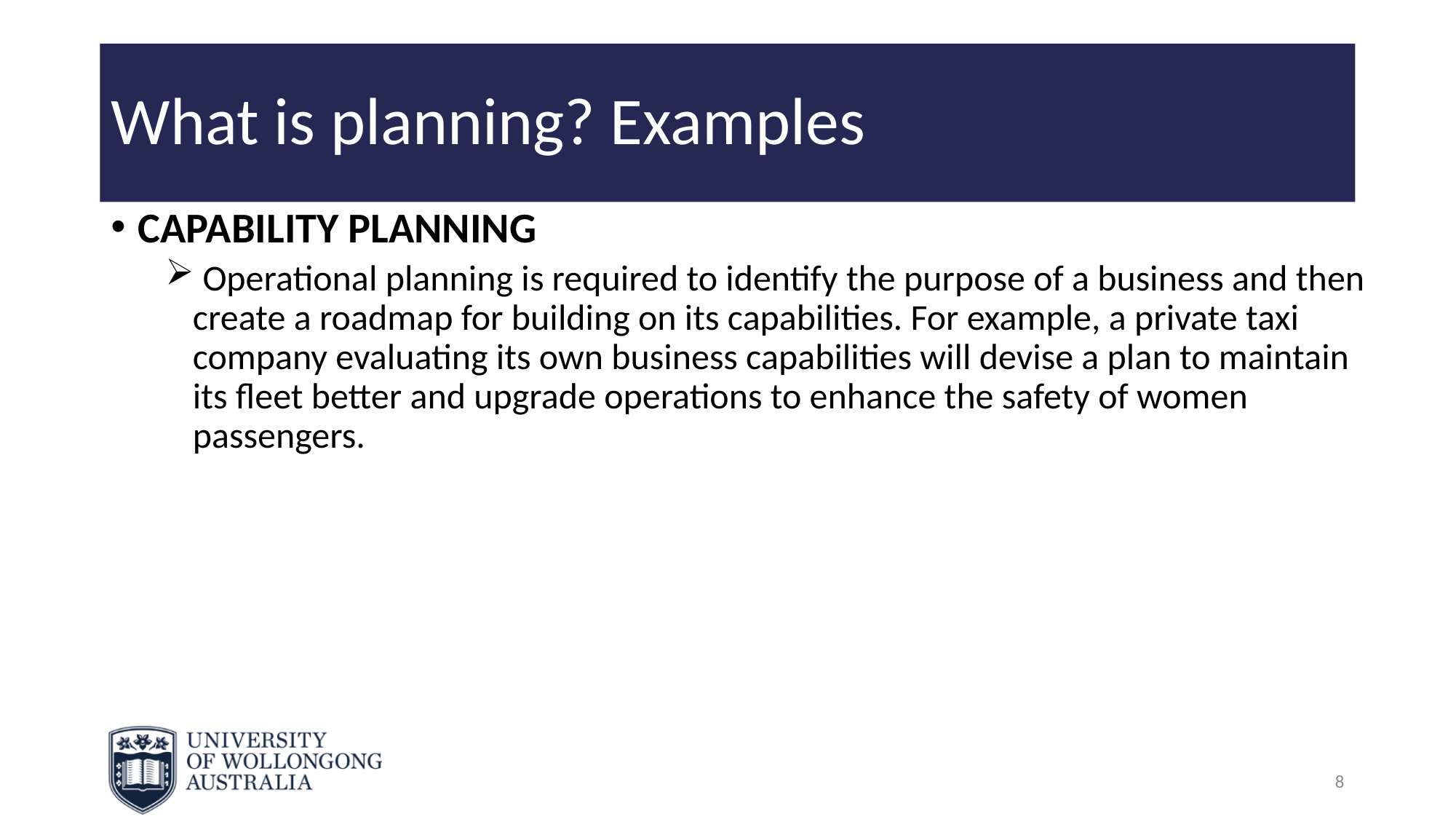

# What is planning? Examples
CAPABILITY PLANNING
 Operational planning is required to identify the purpose of a business and then create a roadmap for building on its capabilities. For example, a private taxi company evaluating its own business capabilities will devise a plan to maintain its fleet better and upgrade operations to enhance the safety of women passengers.
8